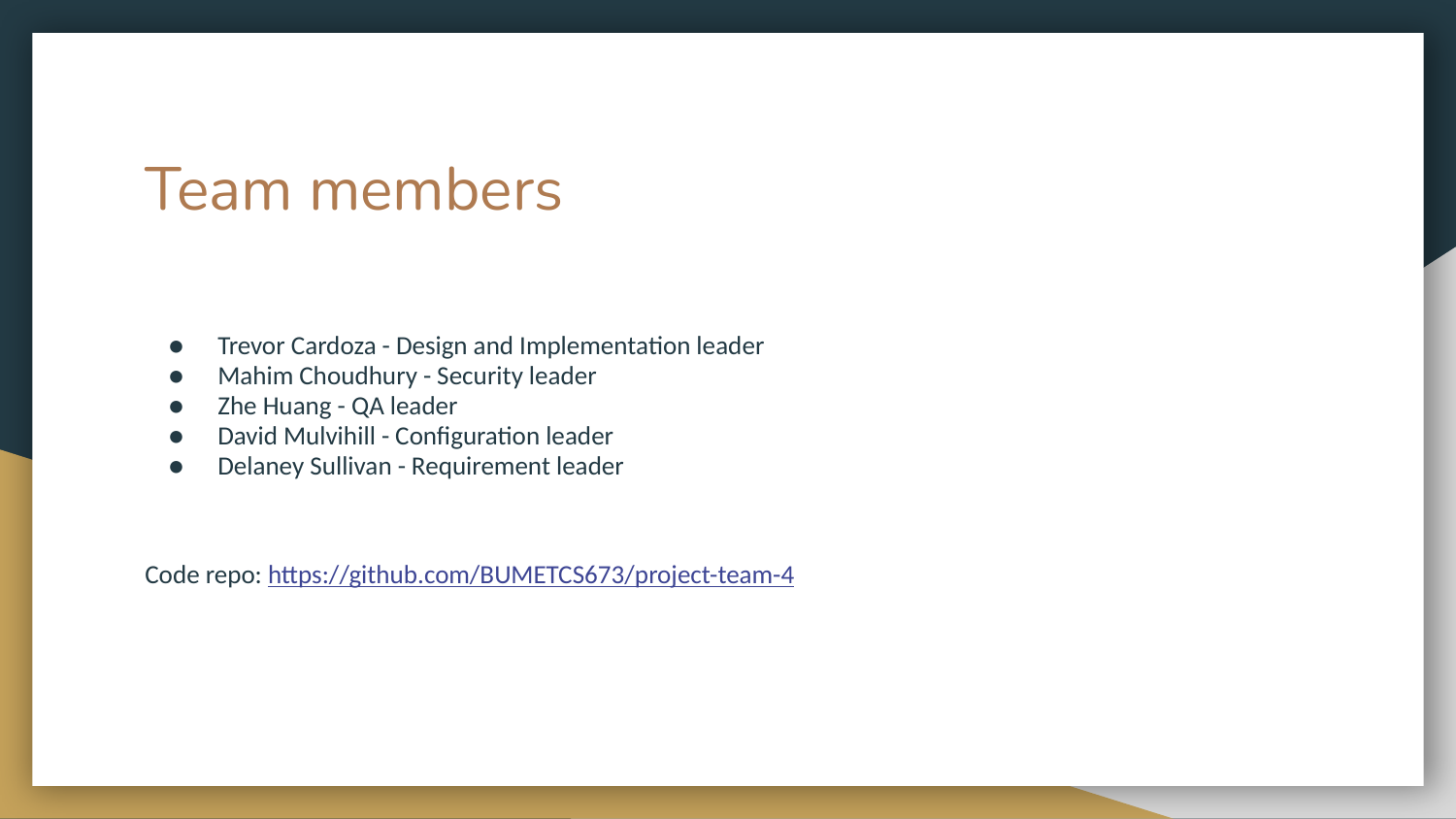

# Team members
Trevor Cardoza - Design and Implementation leader
Mahim Choudhury - Security leader
Zhe Huang - QA leader
David Mulvihill - Configuration leader
Delaney Sullivan - Requirement leader

Code repo: https://github.com/BUMETCS673/project-team-4